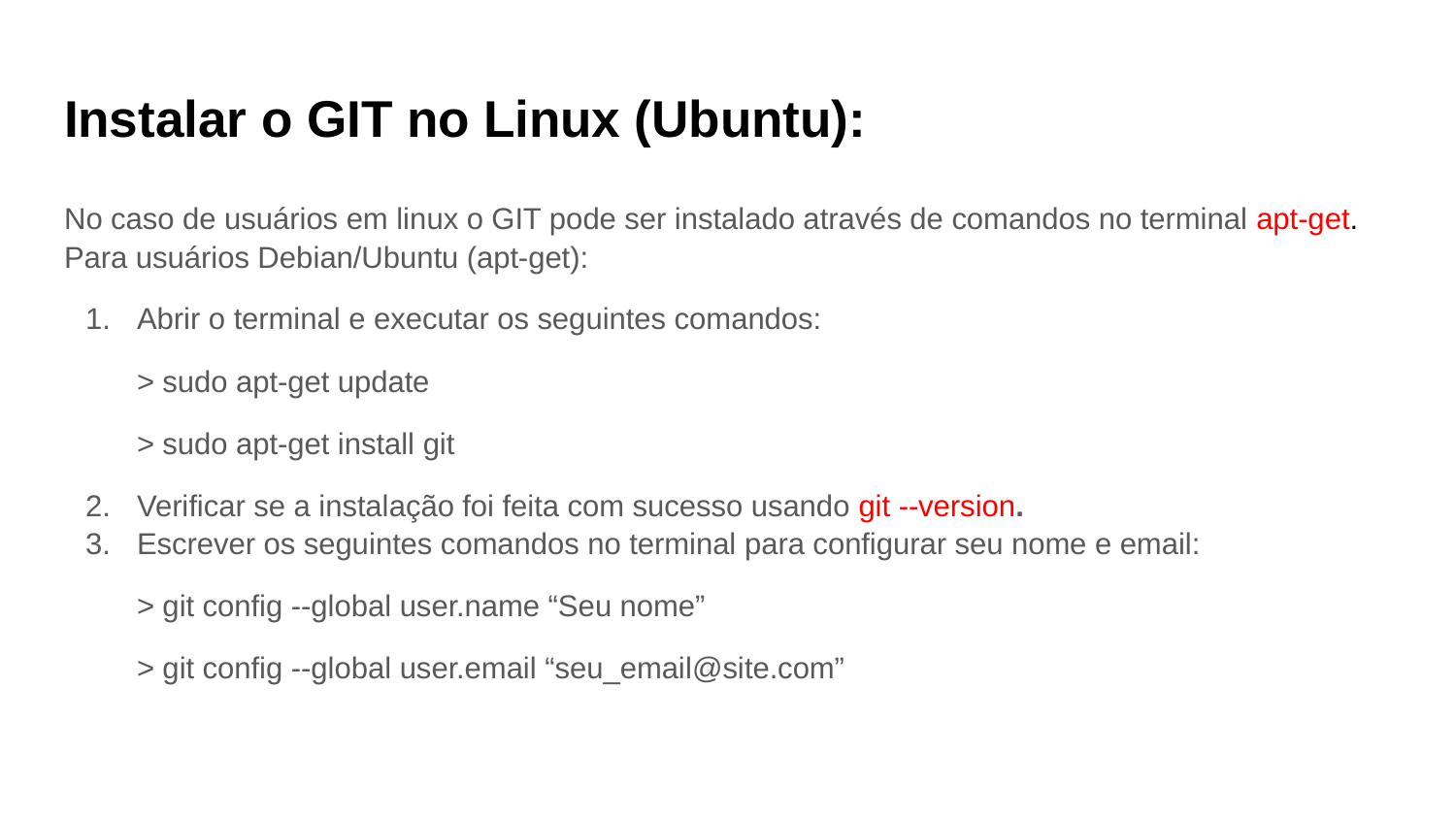

# Instalar o GIT no Linux (Ubuntu):
No caso de usuários em linux o GIT pode ser instalado através de comandos no terminal apt-get. Para usuários Debian/Ubuntu (apt-get):
Abrir o terminal e executar os seguintes comandos:
> sudo apt-get update
> sudo apt-get install git
Verificar se a instalação foi feita com sucesso usando git --version.
Escrever os seguintes comandos no terminal para configurar seu nome e email:
> git config --global user.name “Seu nome”
> git config --global user.email “seu_email@site.com”